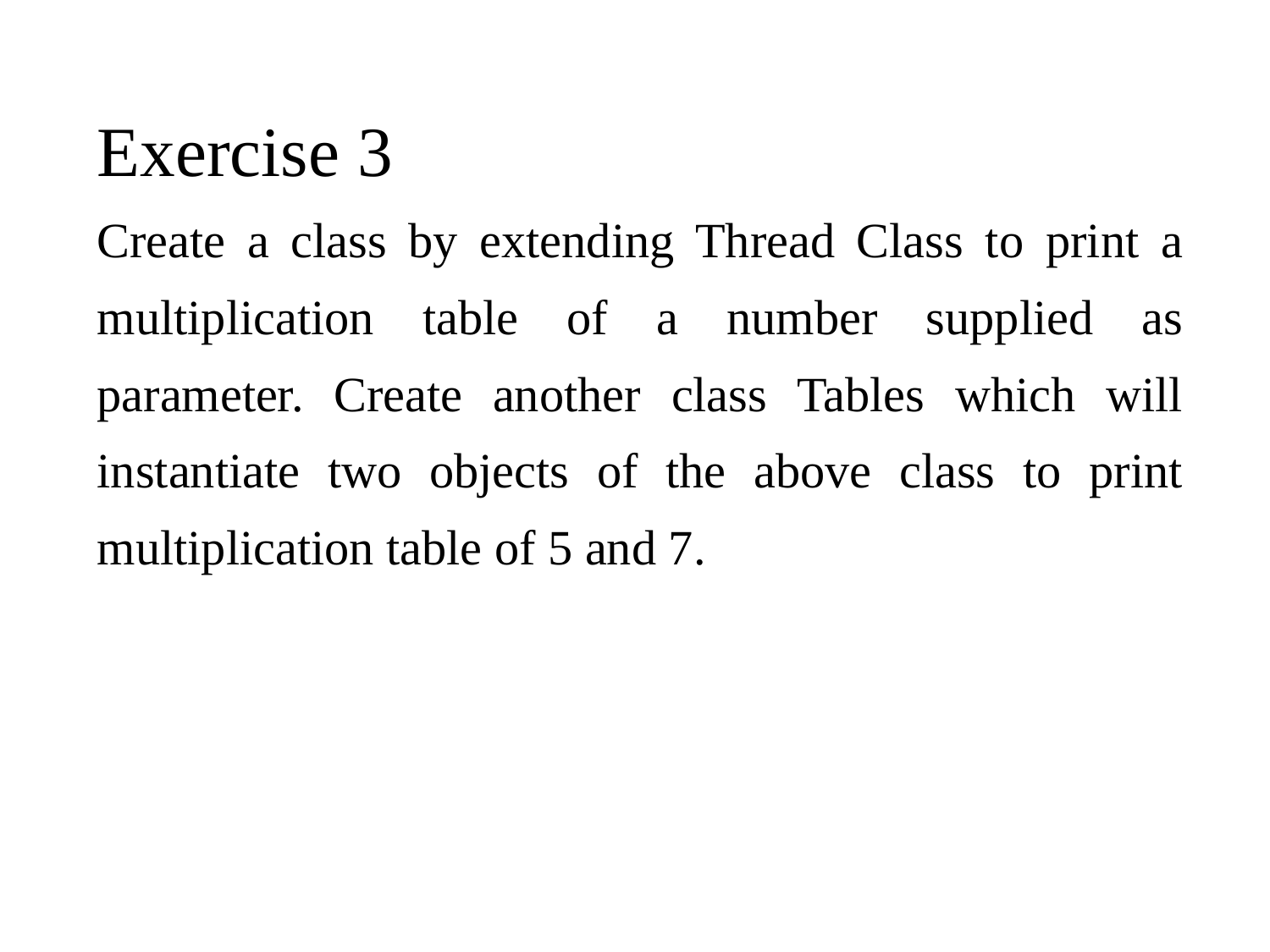

Exercise 3
Create a class by extending Thread Class to print a multiplication table of a number supplied as parameter. Create another class Tables which will instantiate two objects of the above class to print multiplication table of 5 and 7.